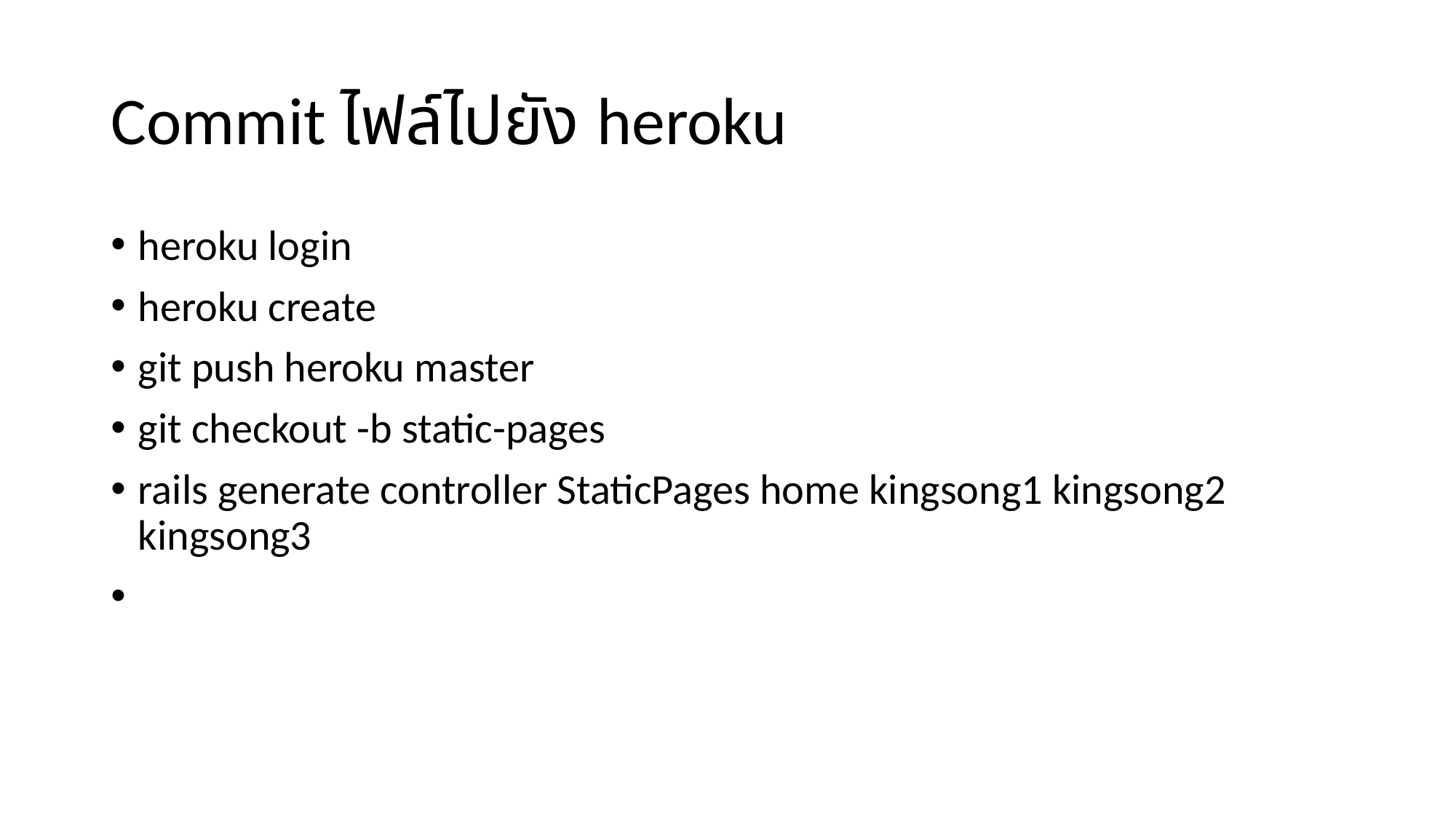

# Commit ไฟล์ไปยัง heroku
heroku login
heroku create
git push heroku master
git checkout -b static-pages
rails generate controller StaticPages home kingsong1 kingsong2 kingsong3